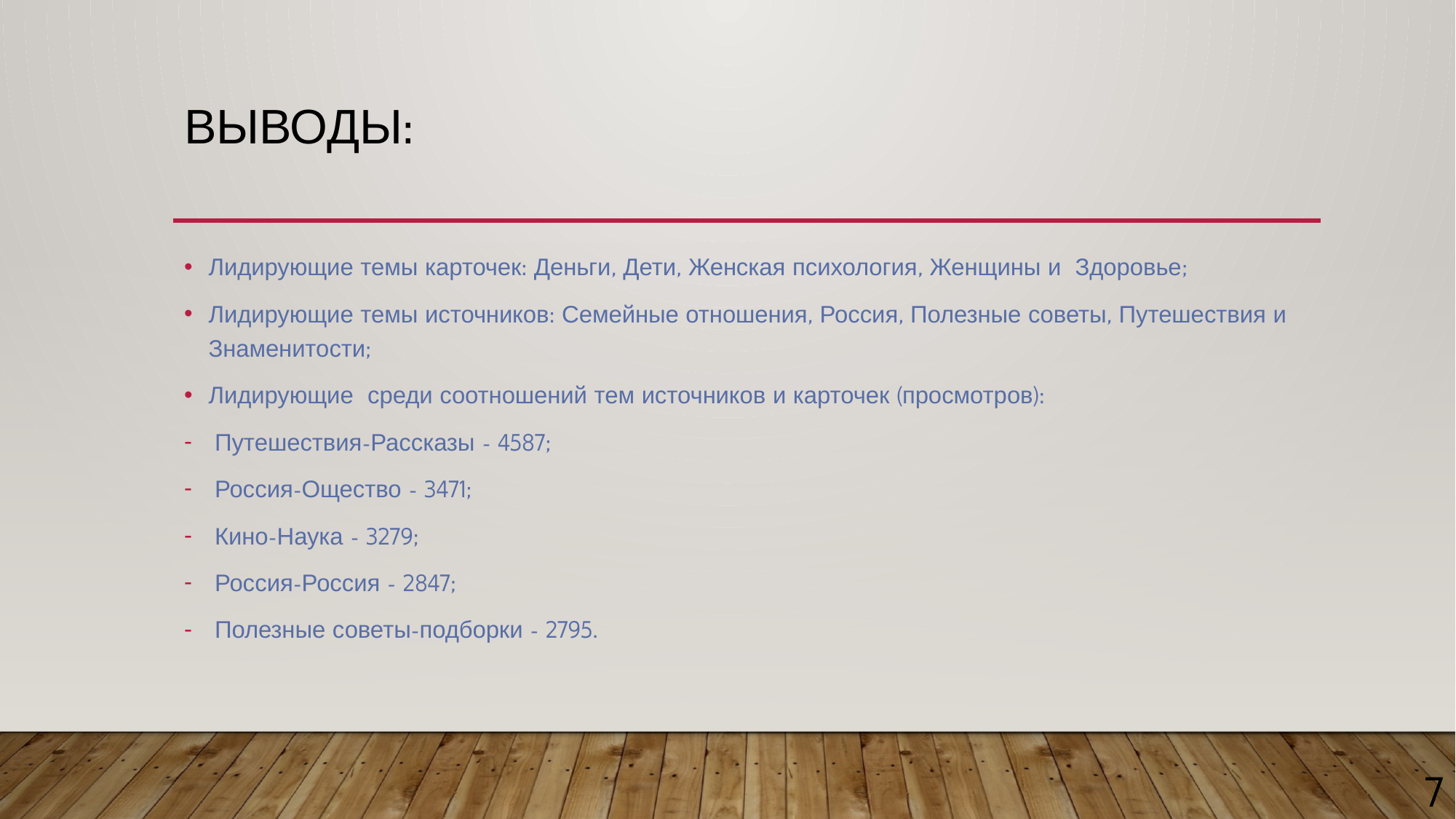

# Выводы:
Лидирующие темы карточек: Деньги, Дети, Женская психология, Женщины и  Здоровье;
Лидирующие темы источников: Семейные отношения, Россия, Полезные советы, Путешествия и Знаменитости;
Лидирующие  среди соотношений тем источников и карточек (просмотров):
Путешествия-Рассказы - 4587;
Россия-Ощество - 3471;
Кино-Наука - 3279;
Россия-Россия - 2847;
Полезные советы-подборки - 2795.

7